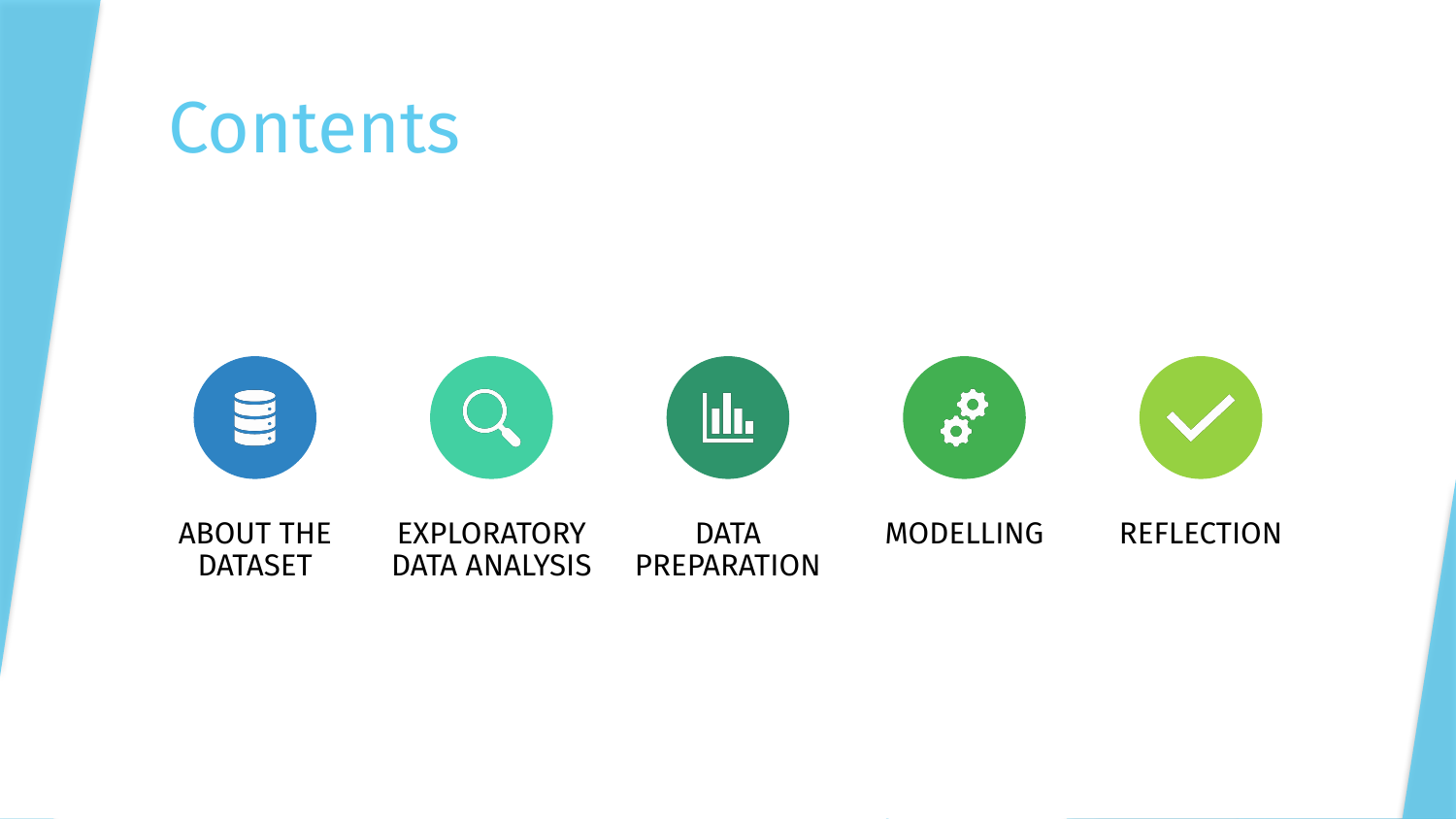

Contents
About the dataset
Exploratory data analysis
Data preparation
Modelling
Reflection